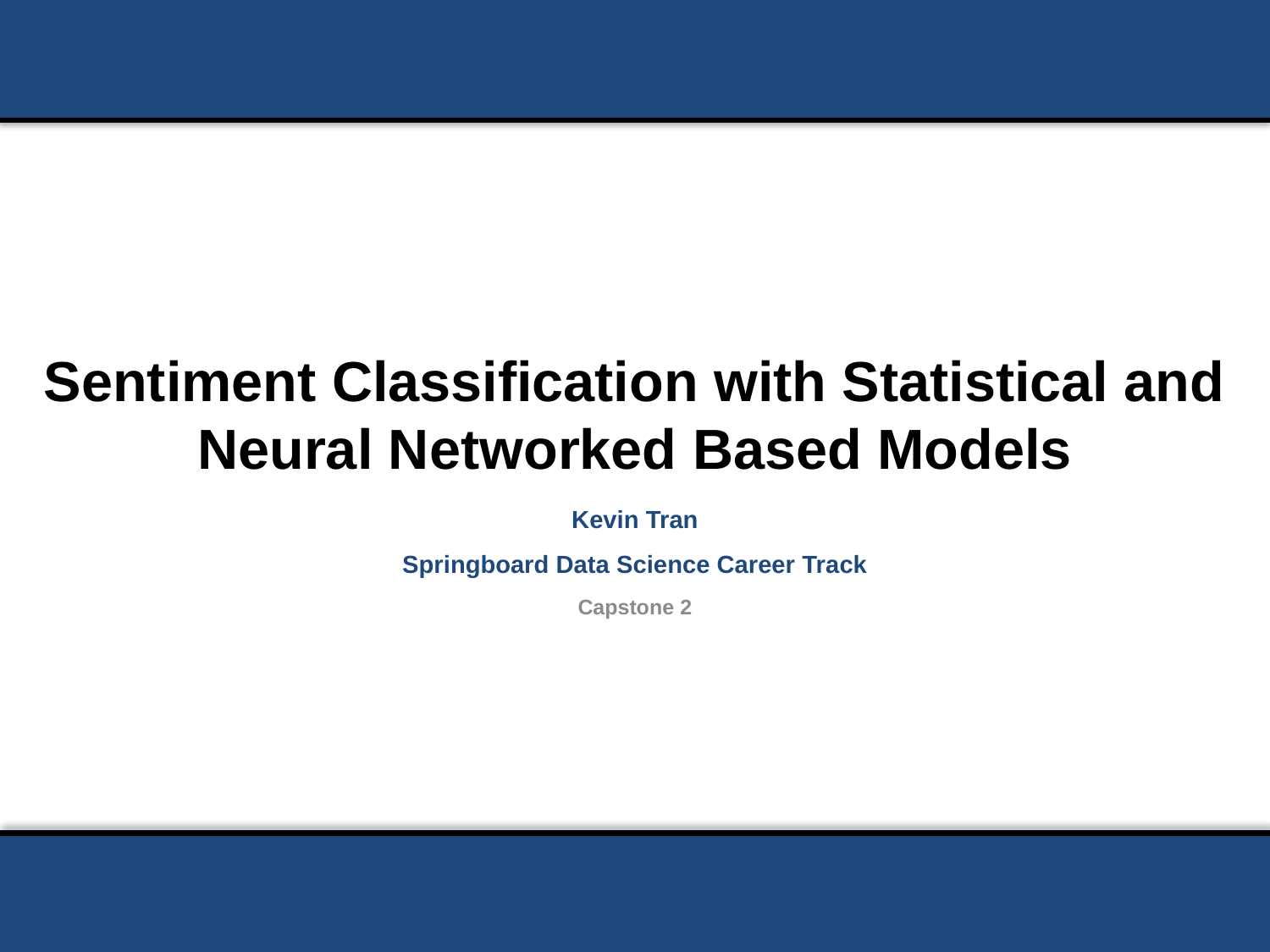

# Sentiment Classification with Statistical and Neural Networked Based Models
Kevin Tran
Springboard Data Science Career Track
Capstone 2